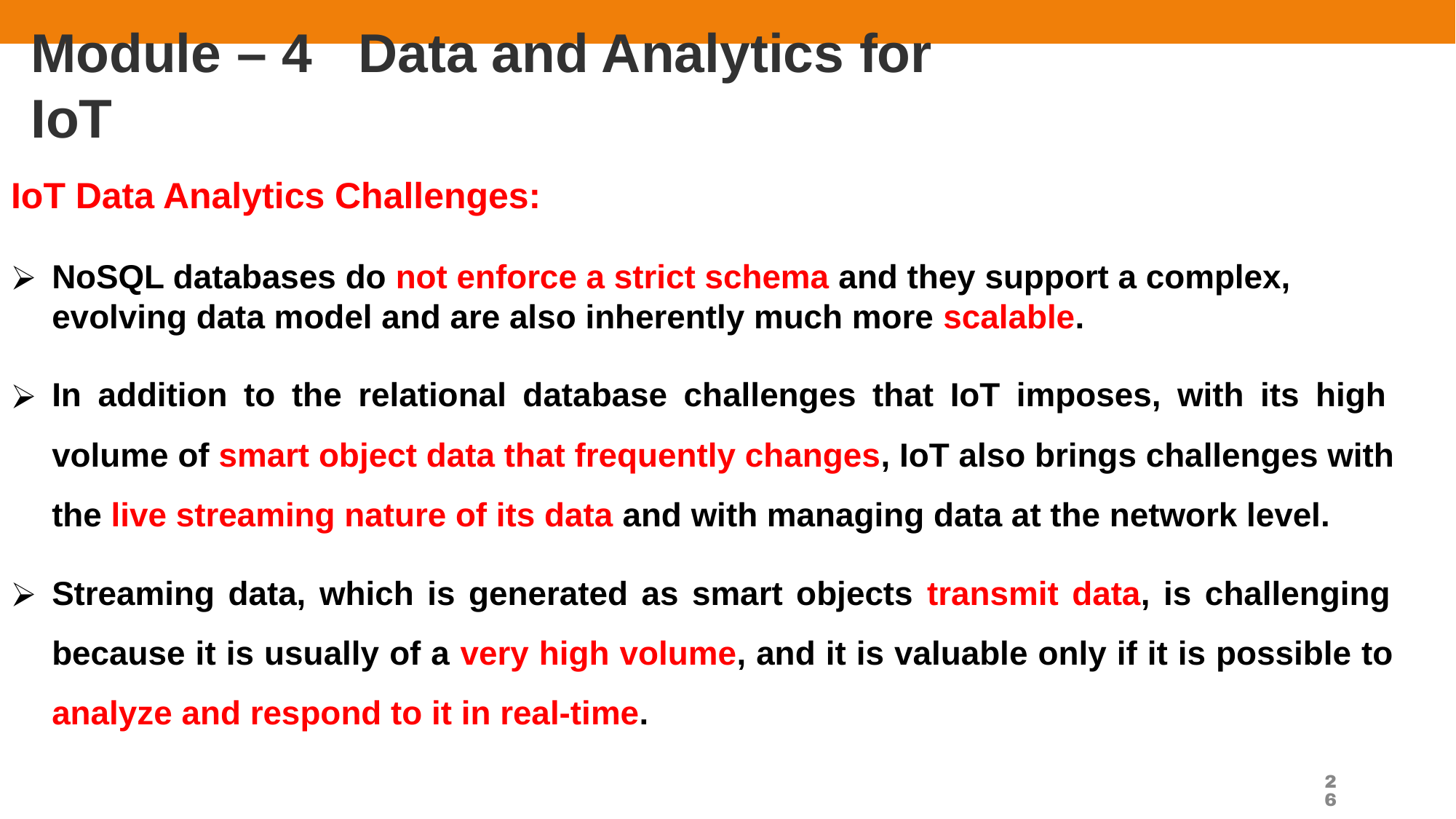

# Module – 4	Data and Analytics for IoT
IoT Data Analytics Challenges:
NoSQL databases do not enforce a strict schema and they support a complex, evolving data model and are also inherently much more scalable.
In addition to the relational database challenges that IoT imposes, with its high  volume of smart object data that frequently changes, IoT also brings challenges with  the live streaming nature of its data and with managing data at the network level.
Streaming data, which is generated as smart objects transmit data, is challenging  because it is usually of a very high volume, and it is valuable only if it is possible to  analyze and respond to it in real-time.
26